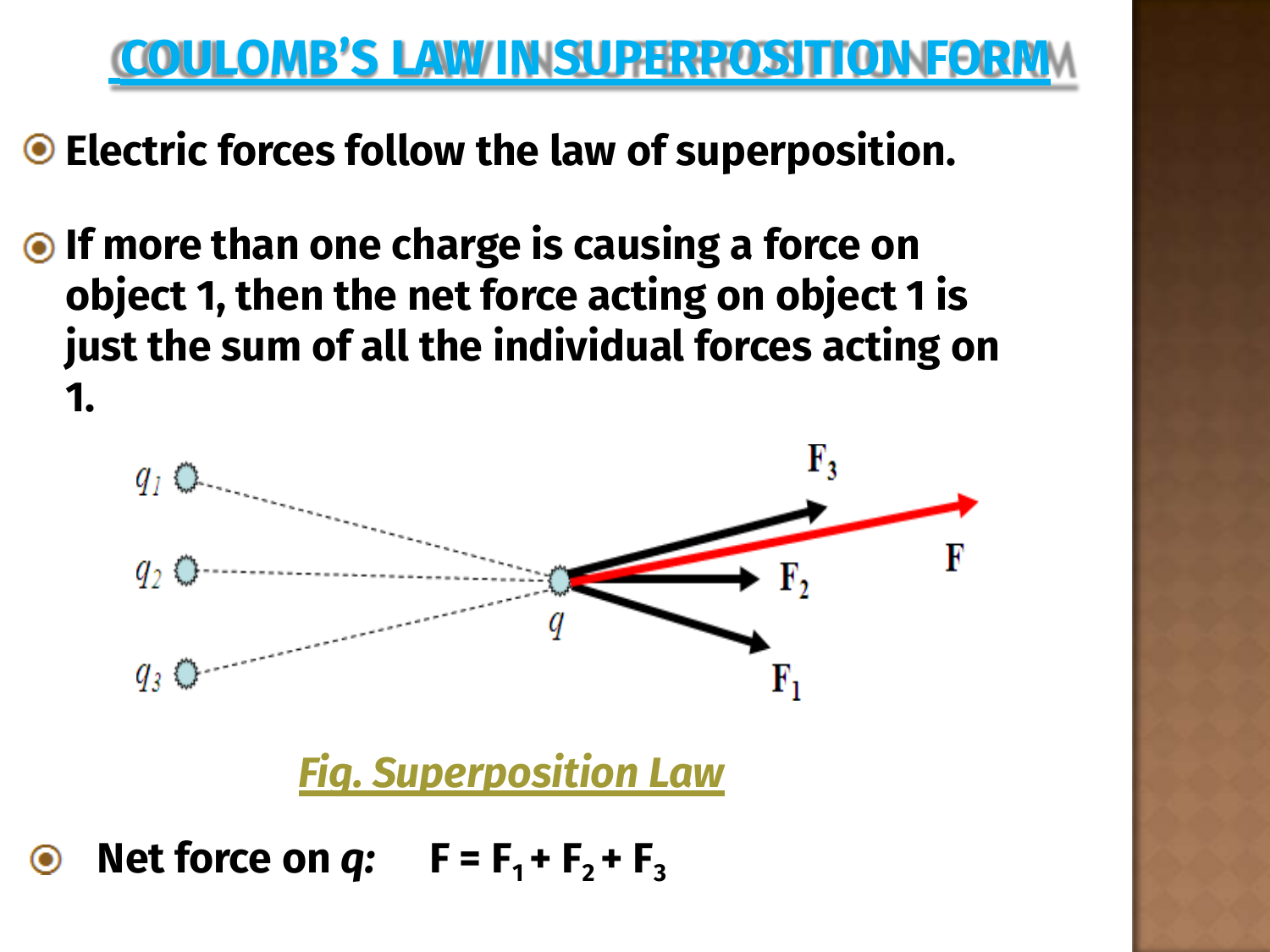

# COULOMB’S LAW IN SUPERPOSITION FORM

Electric forces follow the law of superposition.
If more than one charge is causing a force on  object 1, then the net force acting on object 1 is  just the sum of all the individual forces acting on  1.

Fig. Superposition Law
Net force on q:	F = F1 + F2 + F3